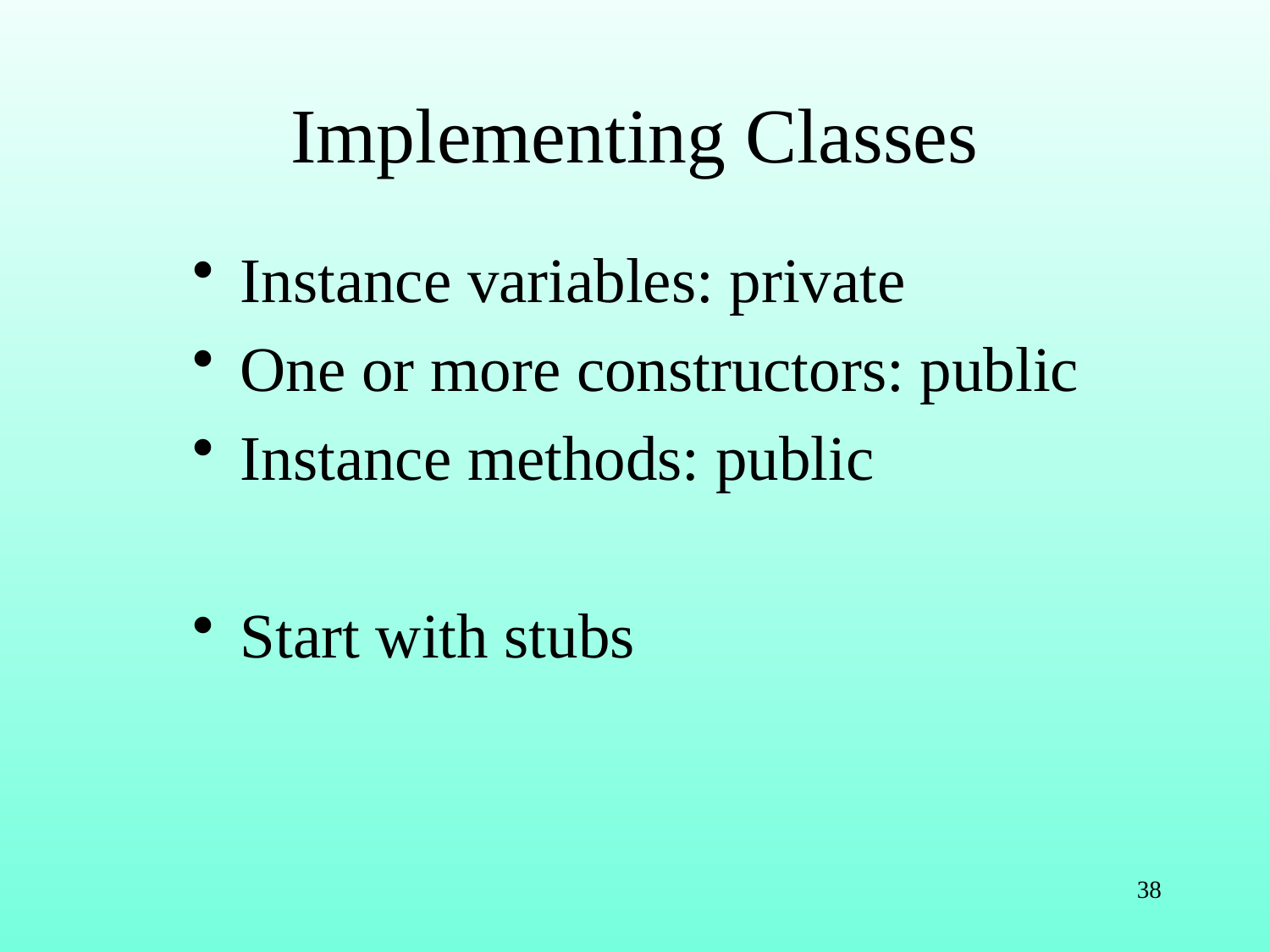

# Implementing Classes
Instance variables: private
One or more constructors: public
Instance methods: public

Start with stubs
38